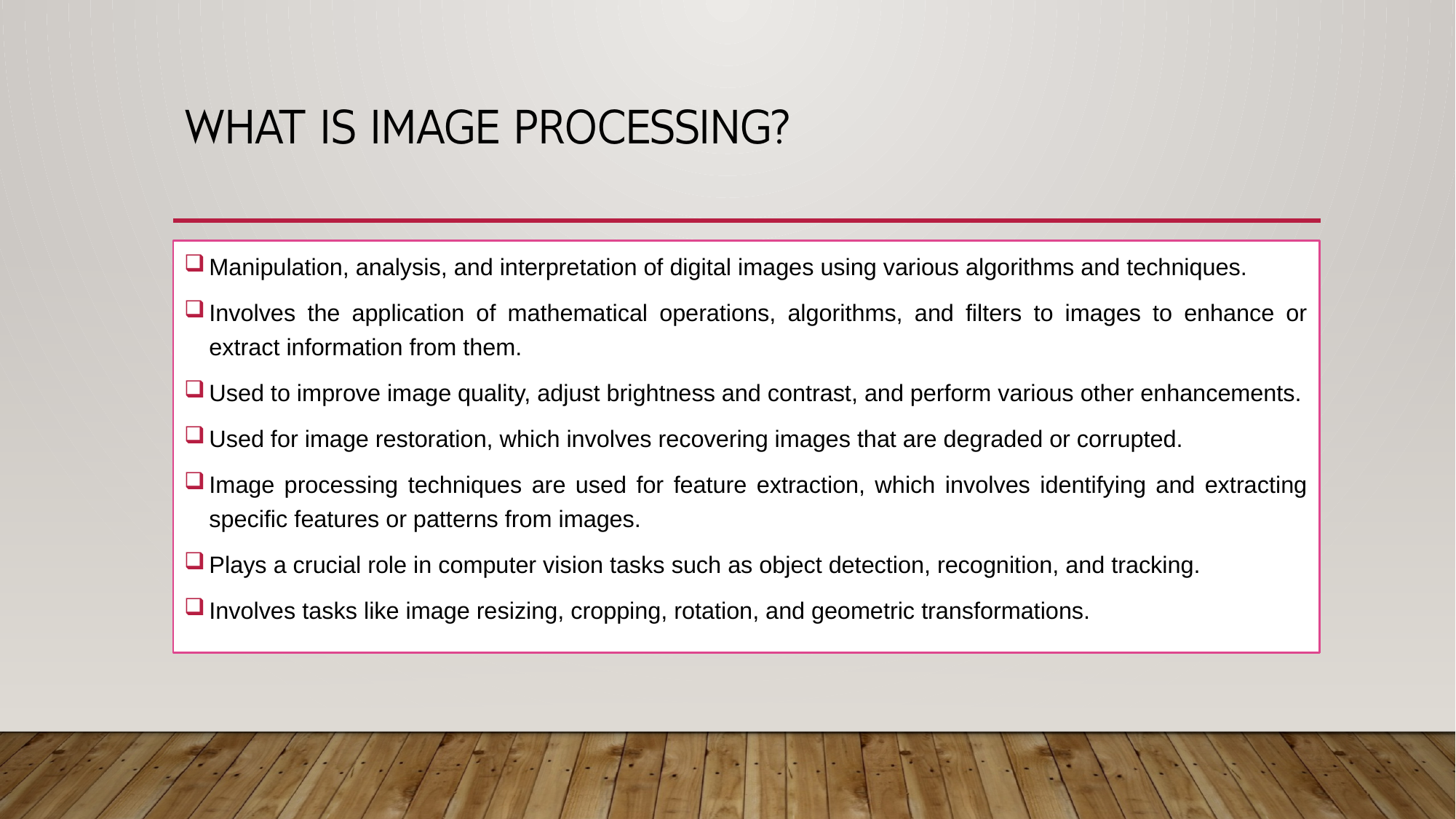

# What is Image Processing?
Manipulation, analysis, and interpretation of digital images using various algorithms and techniques.
Involves the application of mathematical operations, algorithms, and filters to images to enhance or extract information from them.
Used to improve image quality, adjust brightness and contrast, and perform various other enhancements.
Used for image restoration, which involves recovering images that are degraded or corrupted.
Image processing techniques are used for feature extraction, which involves identifying and extracting specific features or patterns from images.
Plays a crucial role in computer vision tasks such as object detection, recognition, and tracking.
Involves tasks like image resizing, cropping, rotation, and geometric transformations.